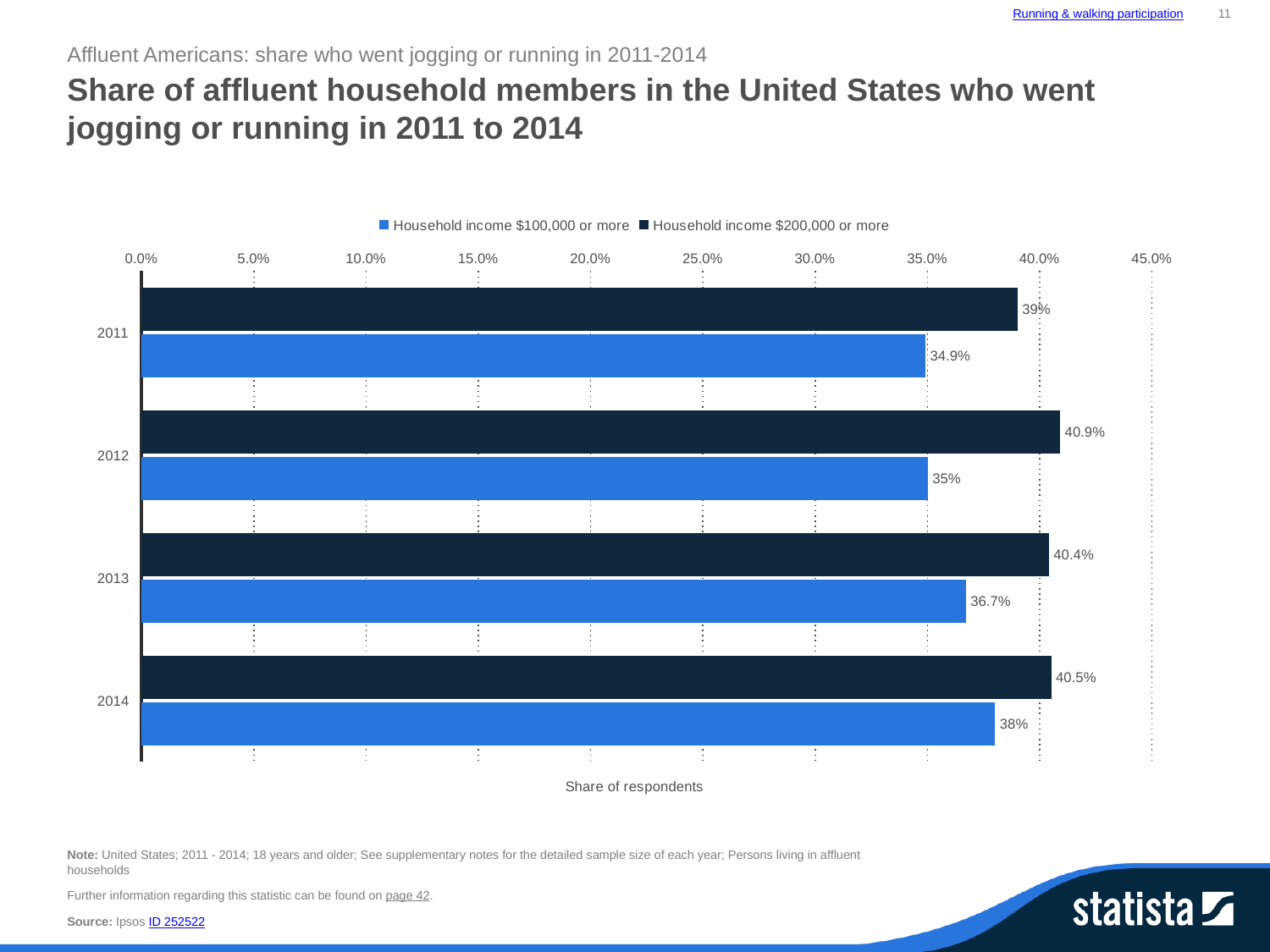

Running & walking participation
11
Affluent Americans: share who went jogging or running in 2011-2014
Share of affluent household members in the United States who went jogging or running in 2011 to 2014

### Chart:

| Category | Household income $200,000 or more | Household income $100,000 or more |
|---|---|---|
| 2011 | 0.39 | 0.349 |
| 2012 | 0.409 | 0.35 |
| 2013 | 0.404 | 0.367 |
| 2014 | 0.405 | 0.38 |
Note: United States; 2011 - 2014; 18 years and older; See supplementary notes for the detailed sample size of each year; Persons living in affluent households

Further information regarding this statistic can be found on page 42.
Source: Ipsos ID 252522